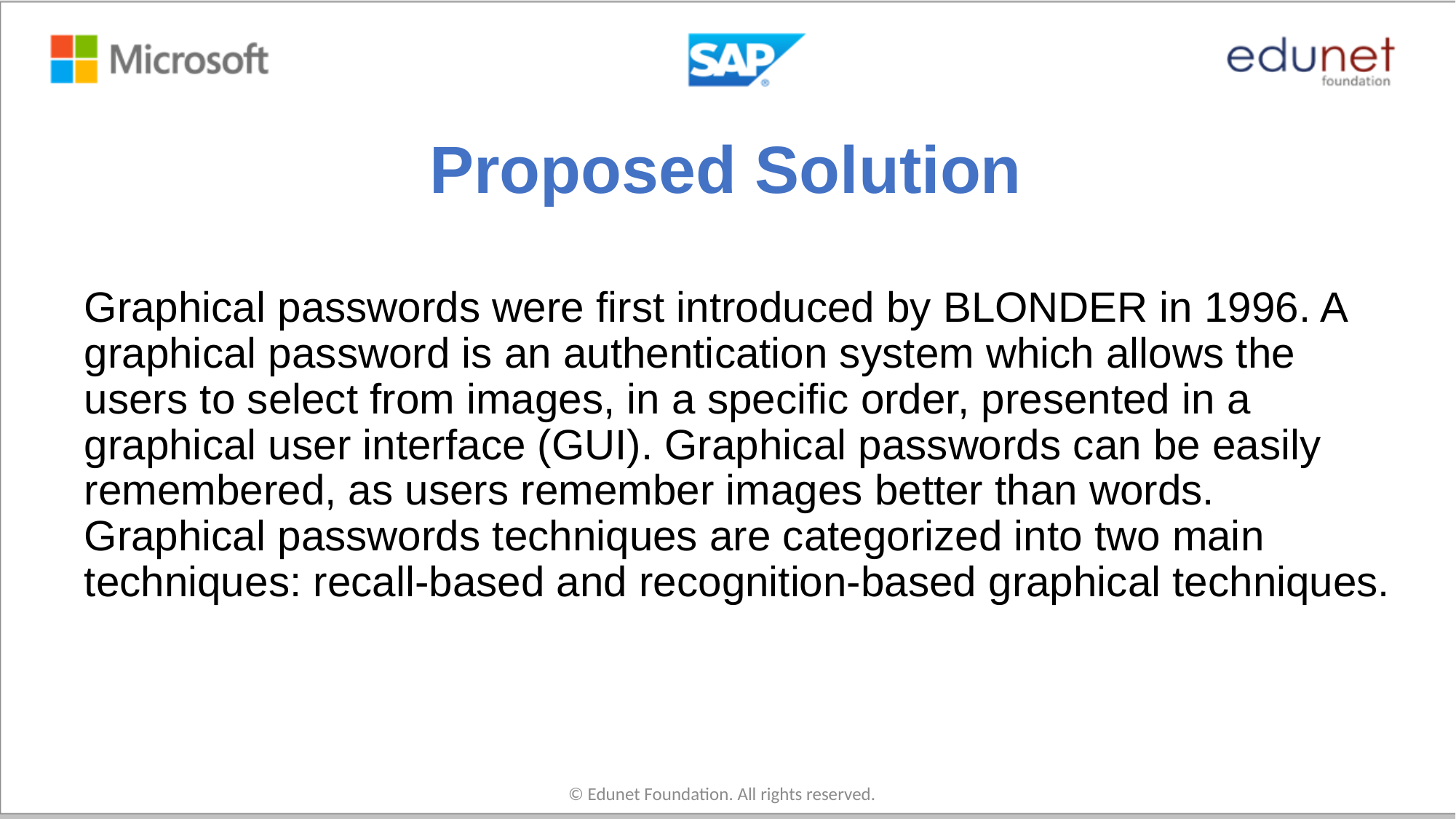

# Proposed Solution
Graphical passwords were first introduced by BLONDER in 1996. A graphical password is an authentication system which allows the users to select from images, in a specific order, presented in a graphical user interface (GUI). Graphical passwords can be easily remembered, as users remember images better than words. Graphical passwords techniques are categorized into two main techniques: recall-based and recognition-based graphical techniques.
© Edunet Foundation. All rights reserved.